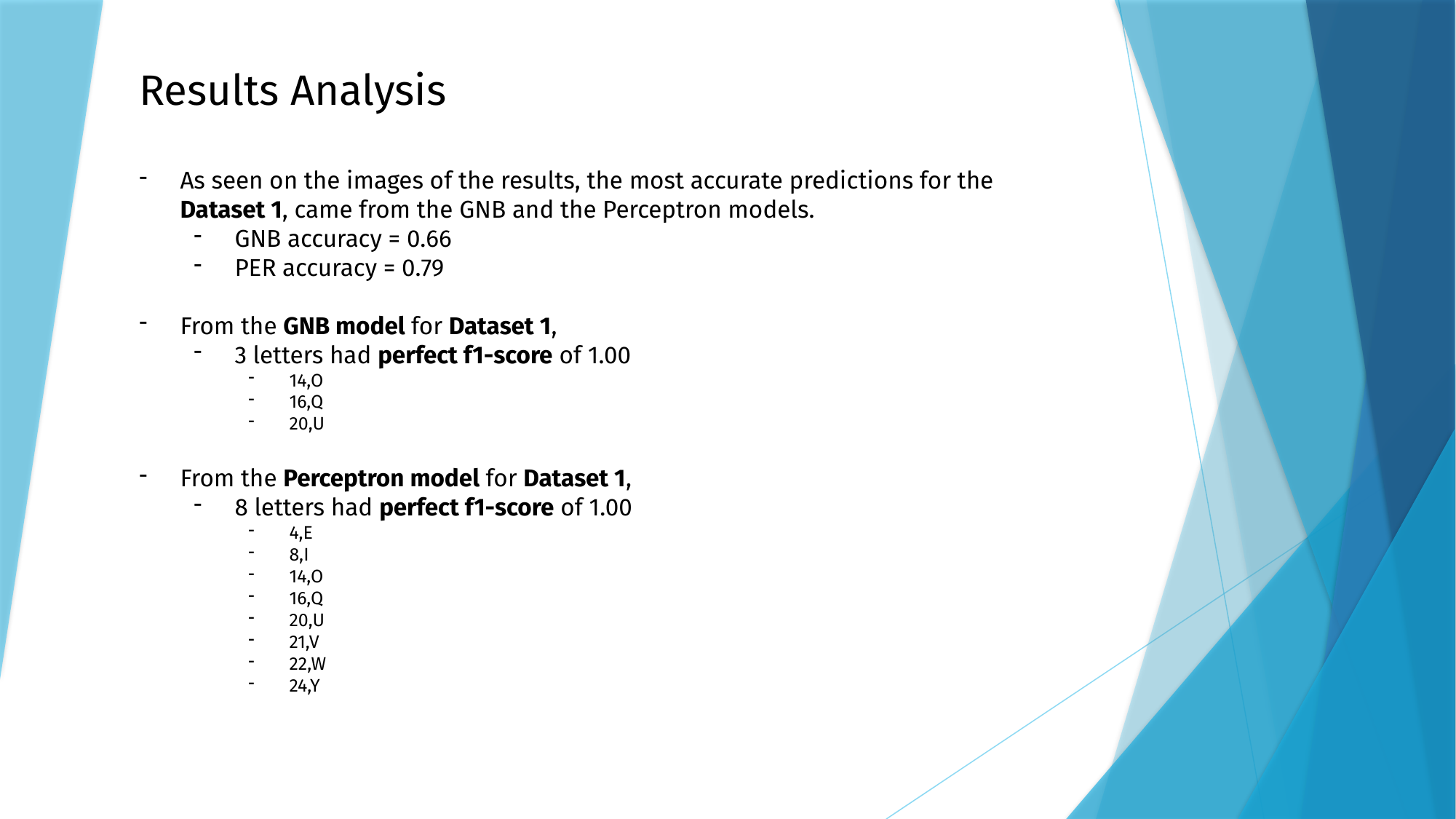

Results Analysis

As seen on the images of the results, the most accurate predictions for the Dataset 1, came from the GNB and the Perceptron models.
GNB accuracy = 0.66
PER accuracy = 0.79

From the GNB model for Dataset 1,
3 letters had perfect f1-score of 1.00
14,O
16,Q
20,U

From the Perceptron model for Dataset 1,
8 letters had perfect f1-score of 1.00
4,E
8,I
14,O
16,Q
20,U
21,V
22,W
24,Y